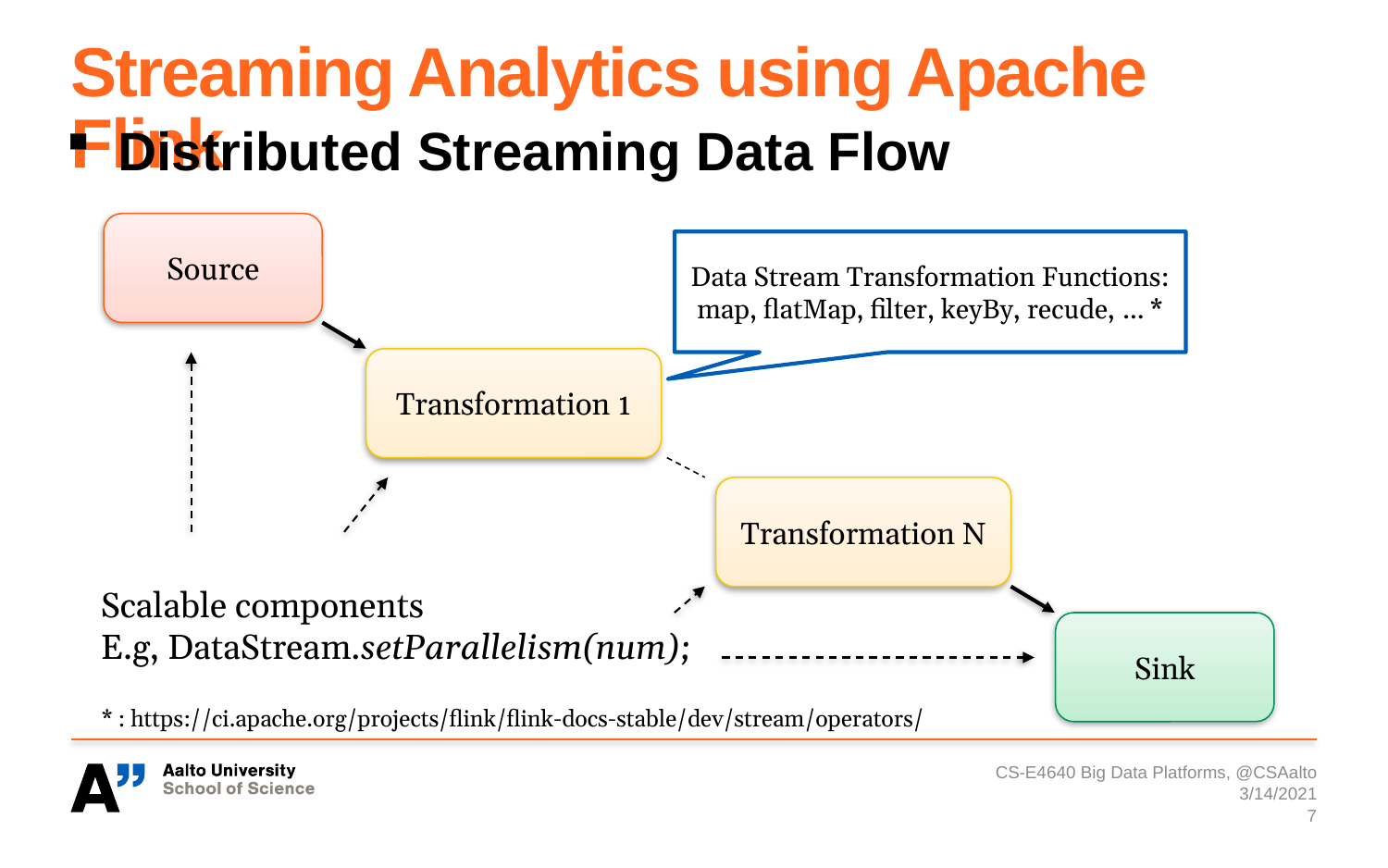

# Streaming Analytics using Apache Flink
Distributed Streaming Data Flow
Source
Data Stream Transformation Functions: map, flatMap, filter, keyBy, recude, … *
Transformation 1
Transformation N
Scalable components
E.g, DataStream.setParallelism(num);
Sink
* : https://ci.apache.org/projects/flink/flink-docs-stable/dev/stream/operators/
CS-E4640 Big Data Platforms, @CSAalto
3/14/2021
7